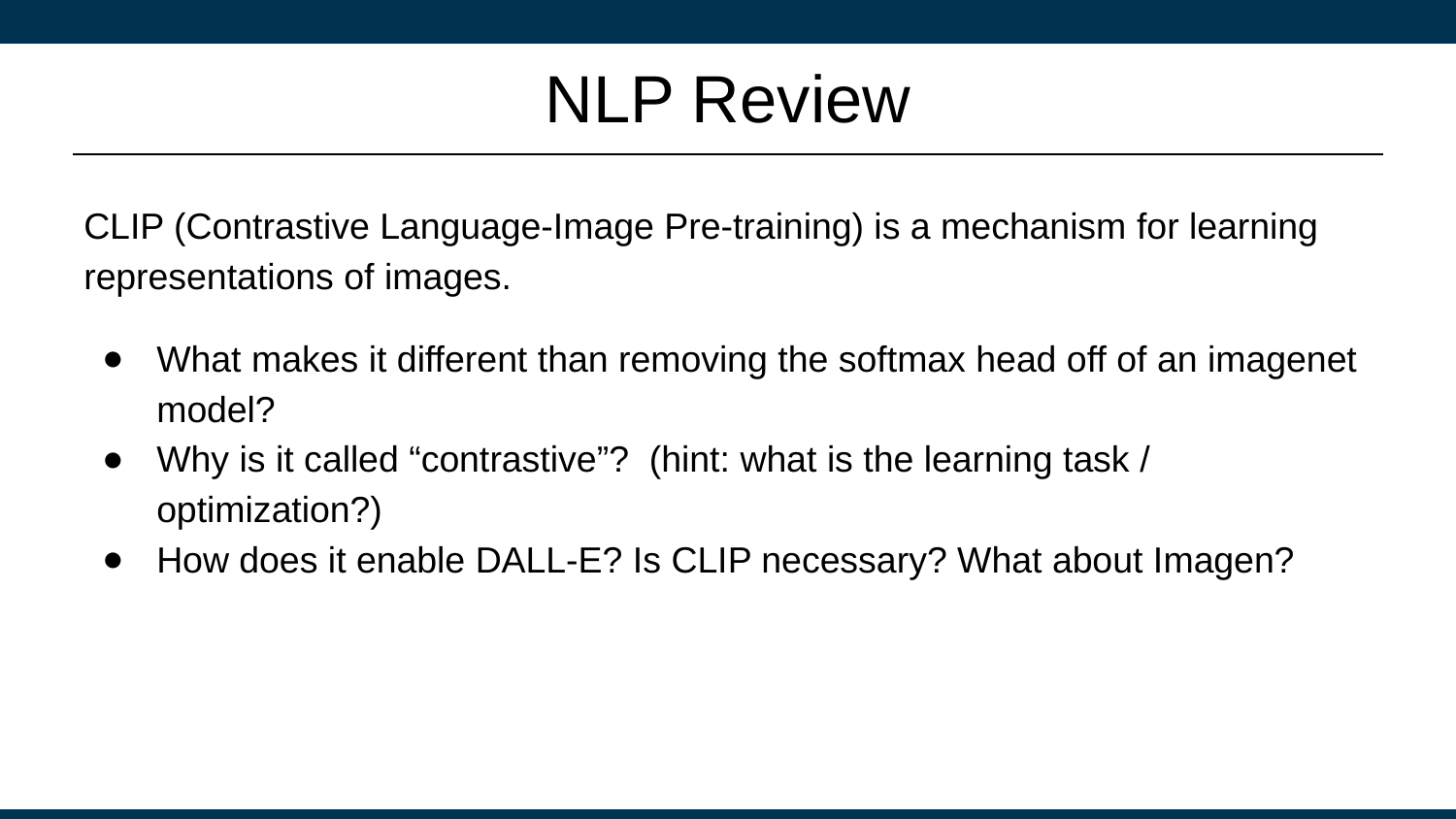

# NLP Review
CLIP (Contrastive Language-Image Pre-training) is a mechanism for learning representations of images.
What makes it different than removing the softmax head off of an imagenet model?
Why is it called “contrastive”?  (hint: what is the learning task / optimization?)
How does it enable DALL-E? Is CLIP necessary? What about Imagen?